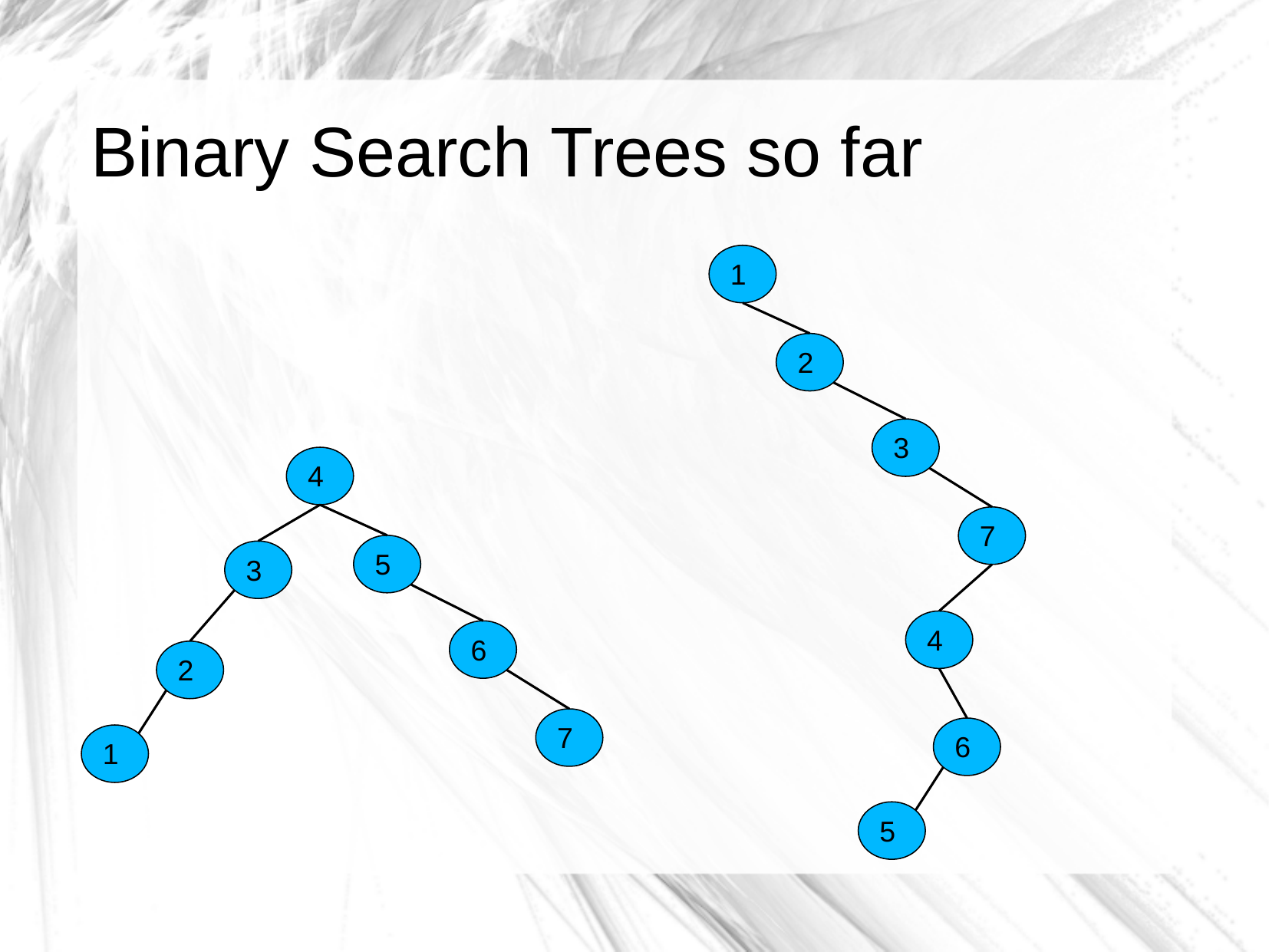

# Binary Search Trees so far

1
2
3
7
4
6
5
4
5
3
6
2
1
7